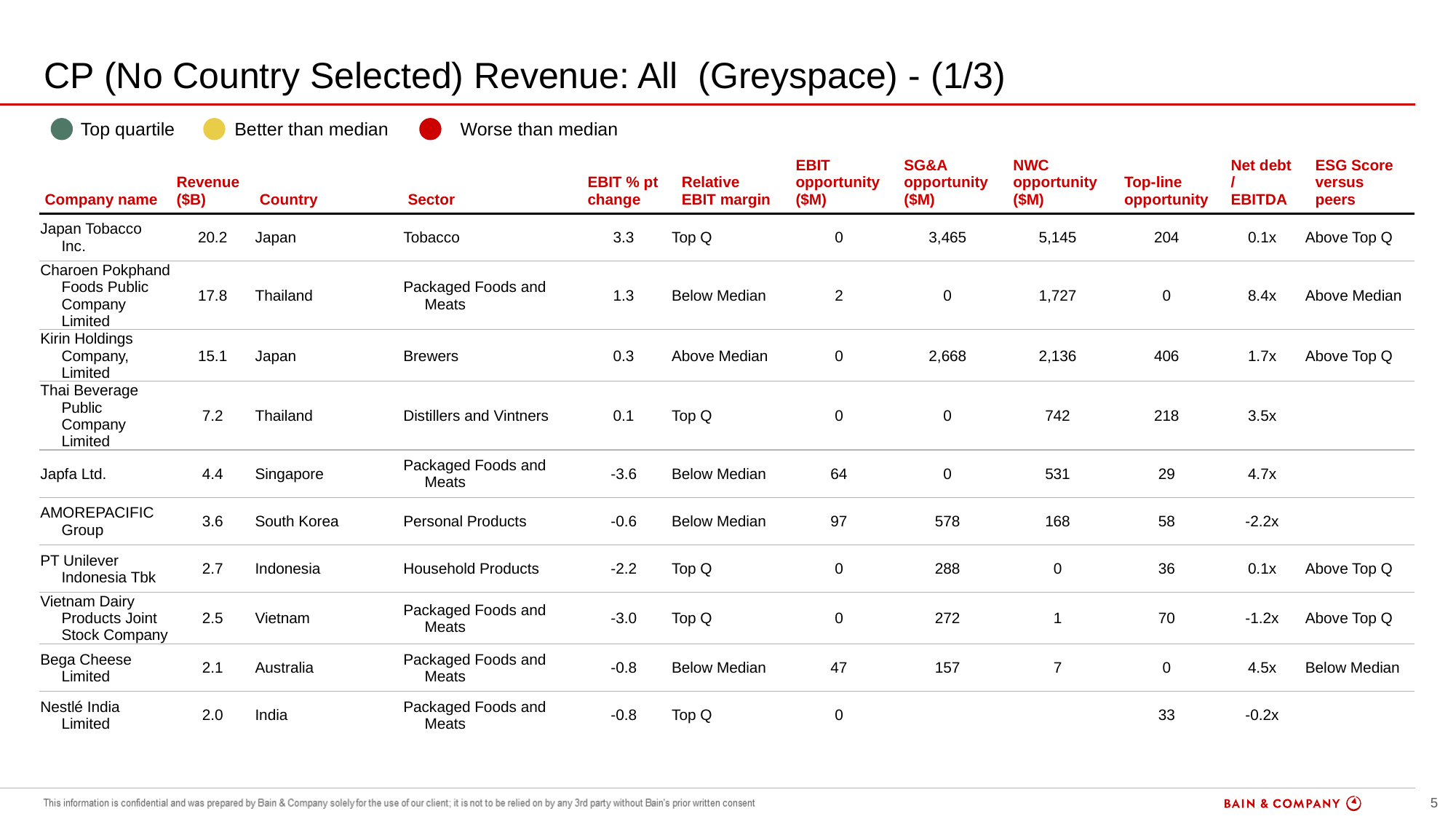

# CP (No Country Selected) Revenue: All  (Greyspace) - (1/3)
|  | Top quartile |  | Better than median |  | Worse than median |
| --- | --- | --- | --- | --- | --- |
| Company name | Revenue ($B) | Country | Sector | EBIT % pt change | Relative EBIT margin | EBIT opportunity ($M) | SG&A opportunity ($M) | NWC opportunity ($M) | Top-line opportunity | Net debt / EBITDA | ESG Score versus peers |
| --- | --- | --- | --- | --- | --- | --- | --- | --- | --- | --- | --- |
| Japan Tobacco Inc. | 20.2 | Japan | Tobacco | 3.3 | Top Q | 0 | 3,465 | 5,145 | 204 | 0.1x | Above Top Q |
| Charoen Pokphand Foods Public Company Limited | 17.8 | Thailand | Packaged Foods and Meats | 1.3 | Below Median | 2 | 0 | 1,727 | 0 | 8.4x | Above Median |
| Kirin Holdings Company, Limited | 15.1 | Japan | Brewers | 0.3 | Above Median | 0 | 2,668 | 2,136 | 406 | 1.7x | Above Top Q |
| Thai Beverage Public Company Limited | 7.2 | Thailand | Distillers and Vintners | 0.1 | Top Q | 0 | 0 | 742 | 218 | 3.5x |  |
| Japfa Ltd. | 4.4 | Singapore | Packaged Foods and Meats | -3.6 | Below Median | 64 | 0 | 531 | 29 | 4.7x |  |
| AMOREPACIFIC Group | 3.6 | South Korea | Personal Products | -0.6 | Below Median | 97 | 578 | 168 | 58 | -2.2x |  |
| PT Unilever Indonesia Tbk | 2.7 | Indonesia | Household Products | -2.2 | Top Q | 0 | 288 | 0 | 36 | 0.1x | Above Top Q |
| Vietnam Dairy Products Joint Stock Company | 2.5 | Vietnam | Packaged Foods and Meats | -3.0 | Top Q | 0 | 272 | 1 | 70 | -1.2x | Above Top Q |
| Bega Cheese Limited | 2.1 | Australia | Packaged Foods and Meats | -0.8 | Below Median | 47 | 157 | 7 | 0 | 4.5x | Below Median |
| Nestlé India Limited | 2.0 | India | Packaged Foods and Meats | -0.8 | Top Q | 0 |  |  | 33 | -0.2x |  |